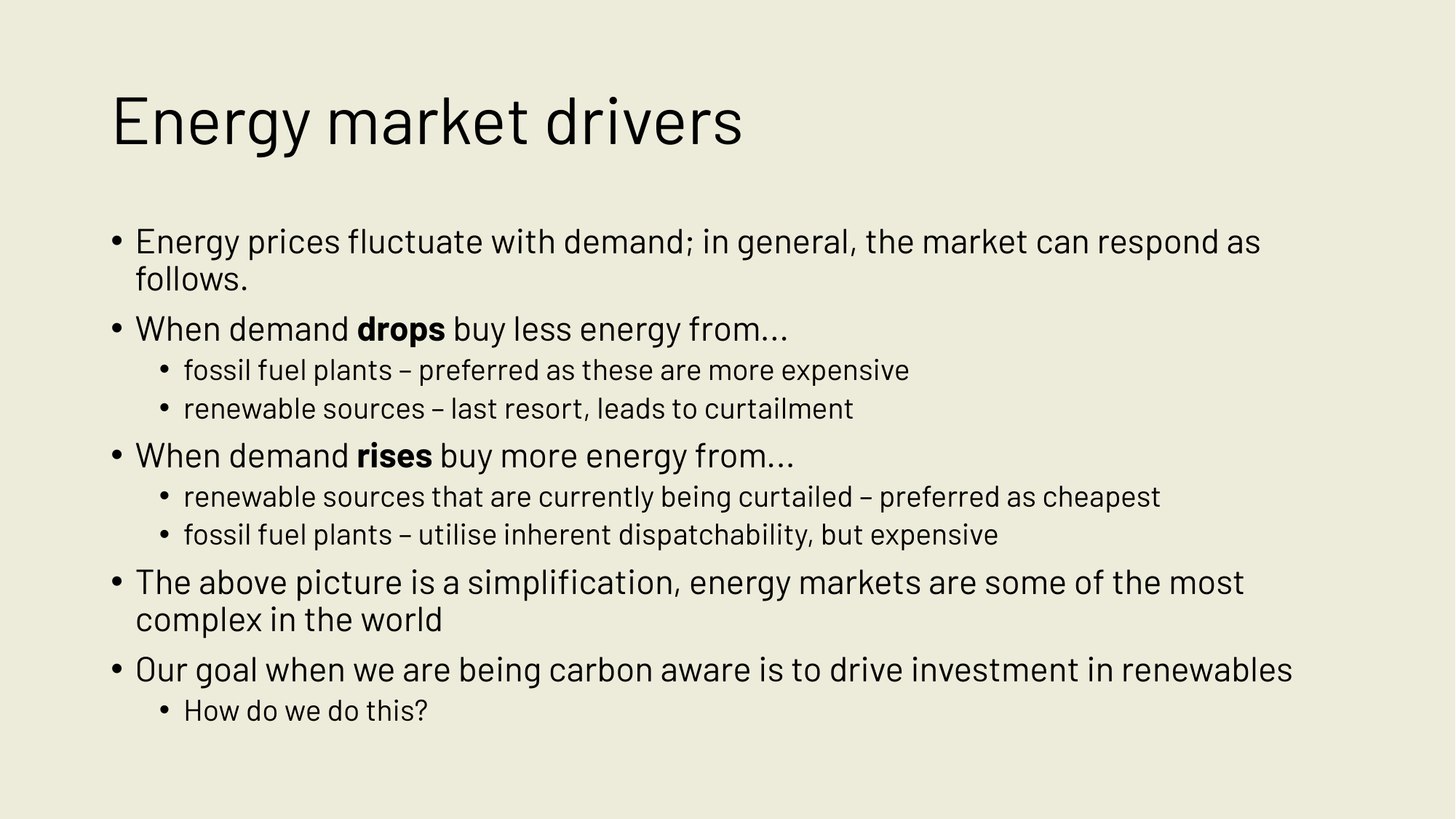

# Energy market drivers
Energy prices fluctuate with demand; in general, the market can respond as follows.
When demand drops buy less energy from...
fossil fuel plants – preferred as these are more expensive
renewable sources – last resort, leads to curtailment
When demand rises buy more energy from...
renewable sources that are currently being curtailed – preferred as cheapest
fossil fuel plants – utilise inherent dispatchability, but expensive
The above picture is a simplification, energy markets are some of the most complex in the world
Our goal when we are being carbon aware is to drive investment in renewables
How do we do this?